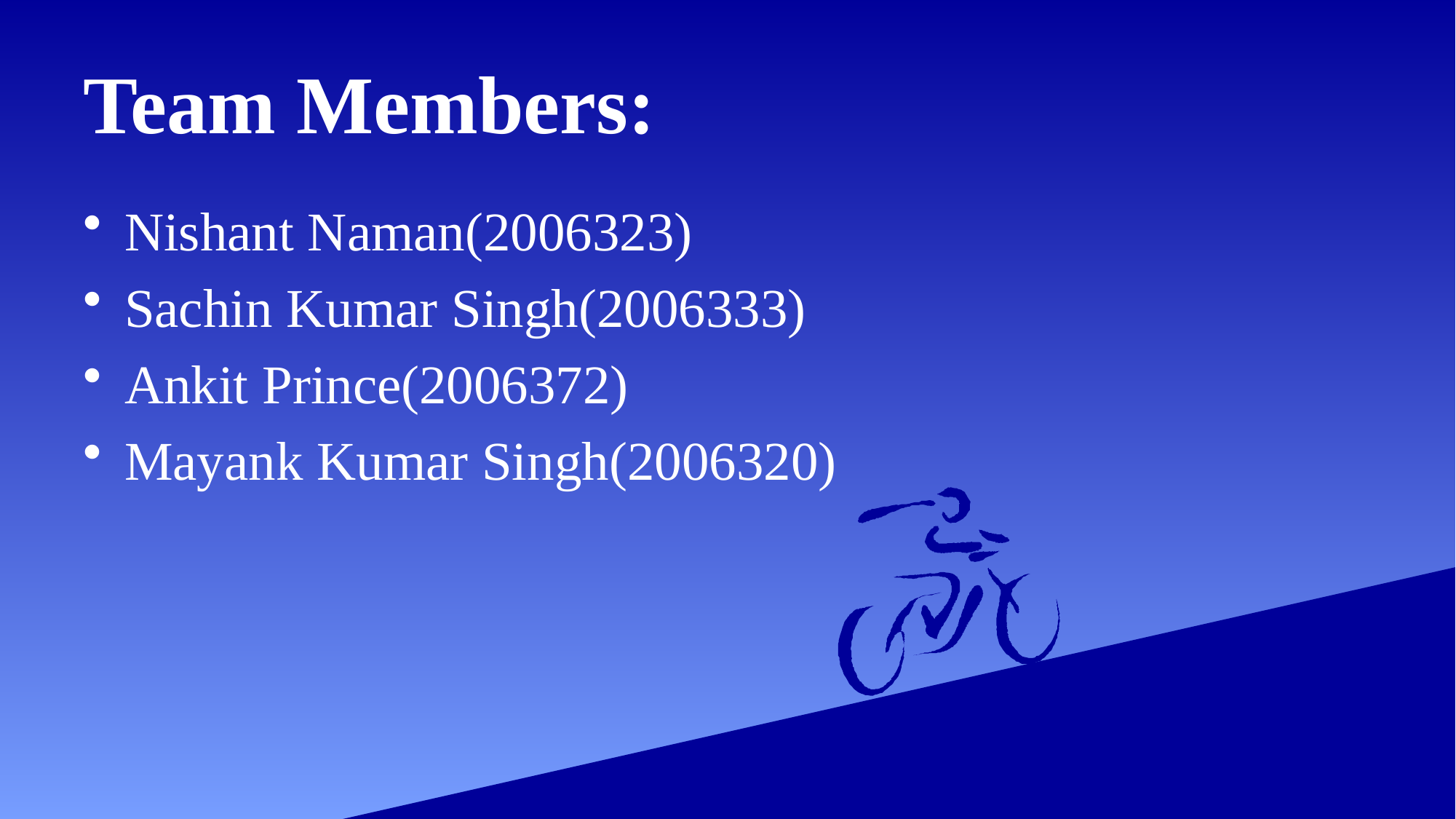

# Team Members:
Nishant Naman(2006323)
Sachin Kumar Singh(2006333)
Ankit Prince(2006372)
Mayank Kumar Singh(2006320)